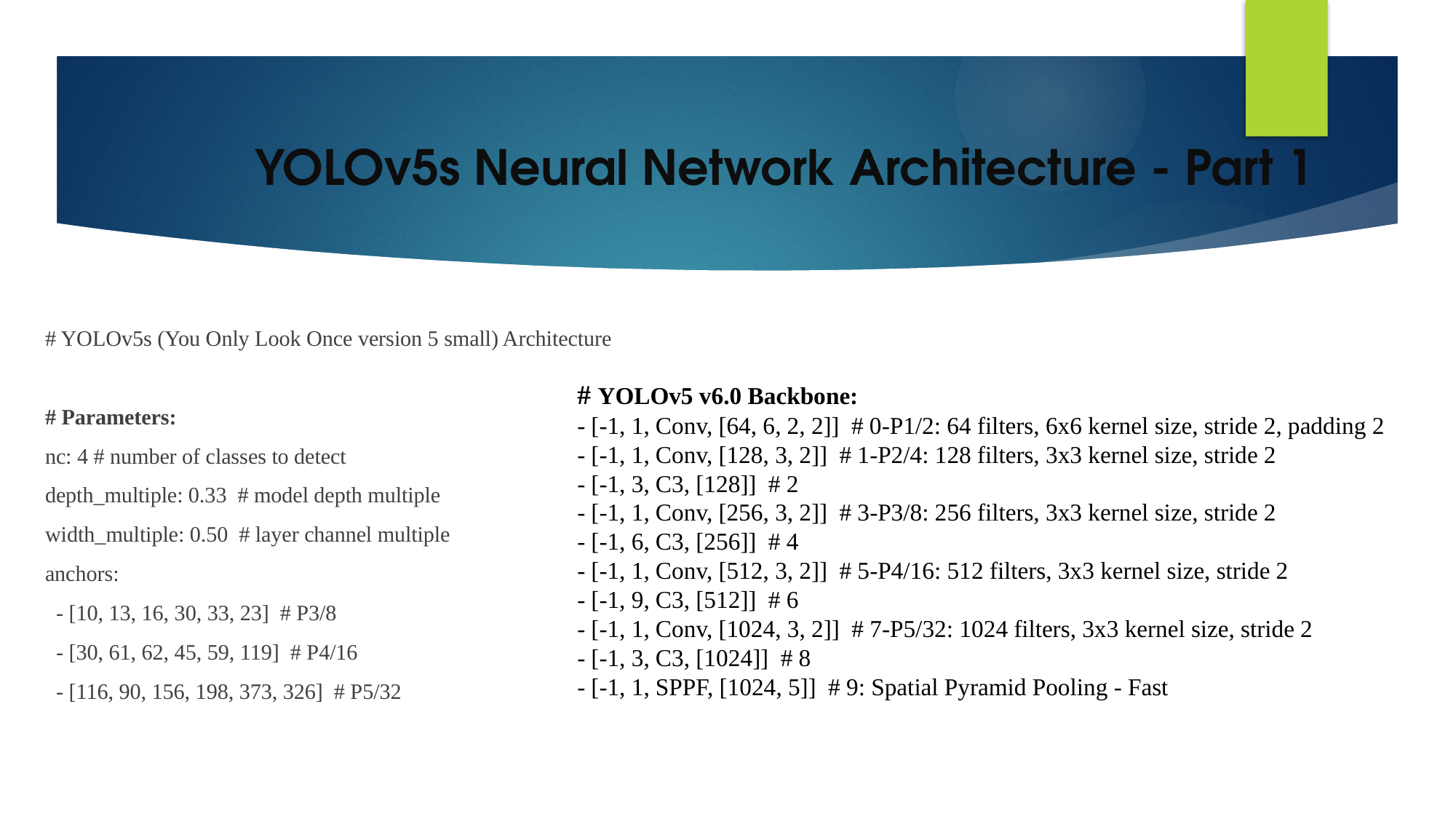

# YOLOv5s Neural Network Architecture - Part 1
# YOLOv5s (You Only Look Once version 5 small) Architecture

# Parameters:
nc: 4 # number of classes to detect
depth_multiple: 0.33  # model depth multiple
width_multiple: 0.50  # layer channel multiple
anchors:
  - [10, 13, 16, 30, 33, 23]  # P3/8
  - [30, 61, 62, 45, 59, 119]  # P4/16
  - [116, 90, 156, 198, 373, 326]  # P5/32

# YOLOv5 v6.0 Backbone:
- [-1, 1, Conv, [64, 6, 2, 2]]  # 0-P1/2: 64 filters, 6x6 kernel size, stride 2, padding 2
- [-1, 1, Conv, [128, 3, 2]]  # 1-P2/4: 128 filters, 3x3 kernel size, stride 2
- [-1, 3, C3, [128]]  # 2
- [-1, 1, Conv, [256, 3, 2]]  # 3-P3/8: 256 filters, 3x3 kernel size, stride 2
- [-1, 6, C3, [256]]  # 4
- [-1, 1, Conv, [512, 3, 2]]  # 5-P4/16: 512 filters, 3x3 kernel size, stride 2
- [-1, 9, C3, [512]]  # 6
- [-1, 1, Conv, [1024, 3, 2]]  # 7-P5/32: 1024 filters, 3x3 kernel size, stride 2
- [-1, 3, C3, [1024]]  # 8
- [-1, 1, SPPF, [1024, 5]]  # 9: Spatial Pyramid Pooling - Fast